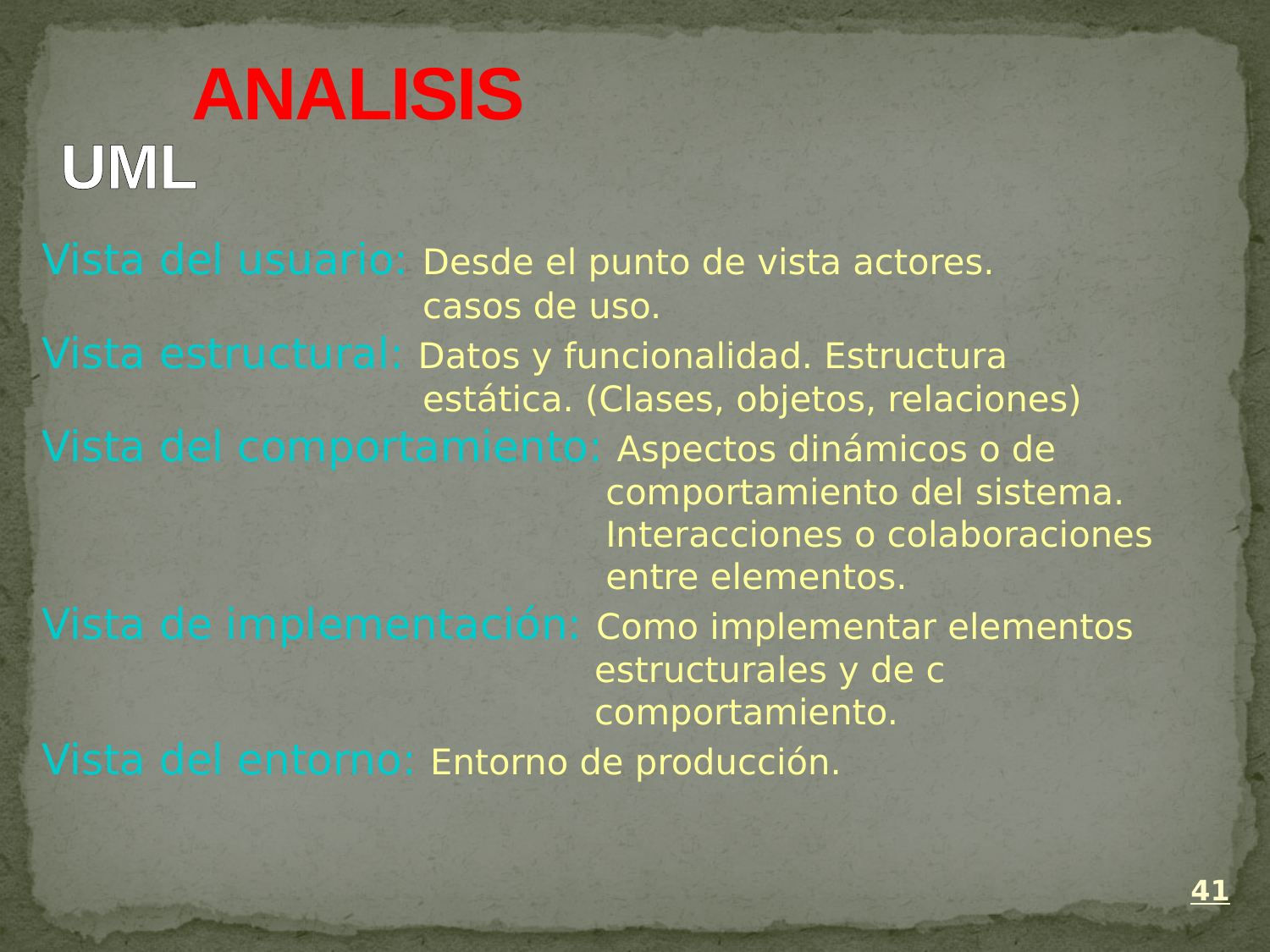

ANALISIS
UML
Vista del usuario: Desde el punto de vista actores.
  			casos de uso.
Vista estructural: Datos y funcionalidad. Estructura
  			estática. (Clases, objetos, relaciones)
Vista del comportamiento: Aspectos dinámicos o de
			  	     comportamiento del sistema.
				     Interacciones o colaboraciones 					     entre elementos.
Vista de implementación: Como implementar elementos 					    estructurales y de c						    comportamiento.
Vista del entorno: Entorno de producción.

41